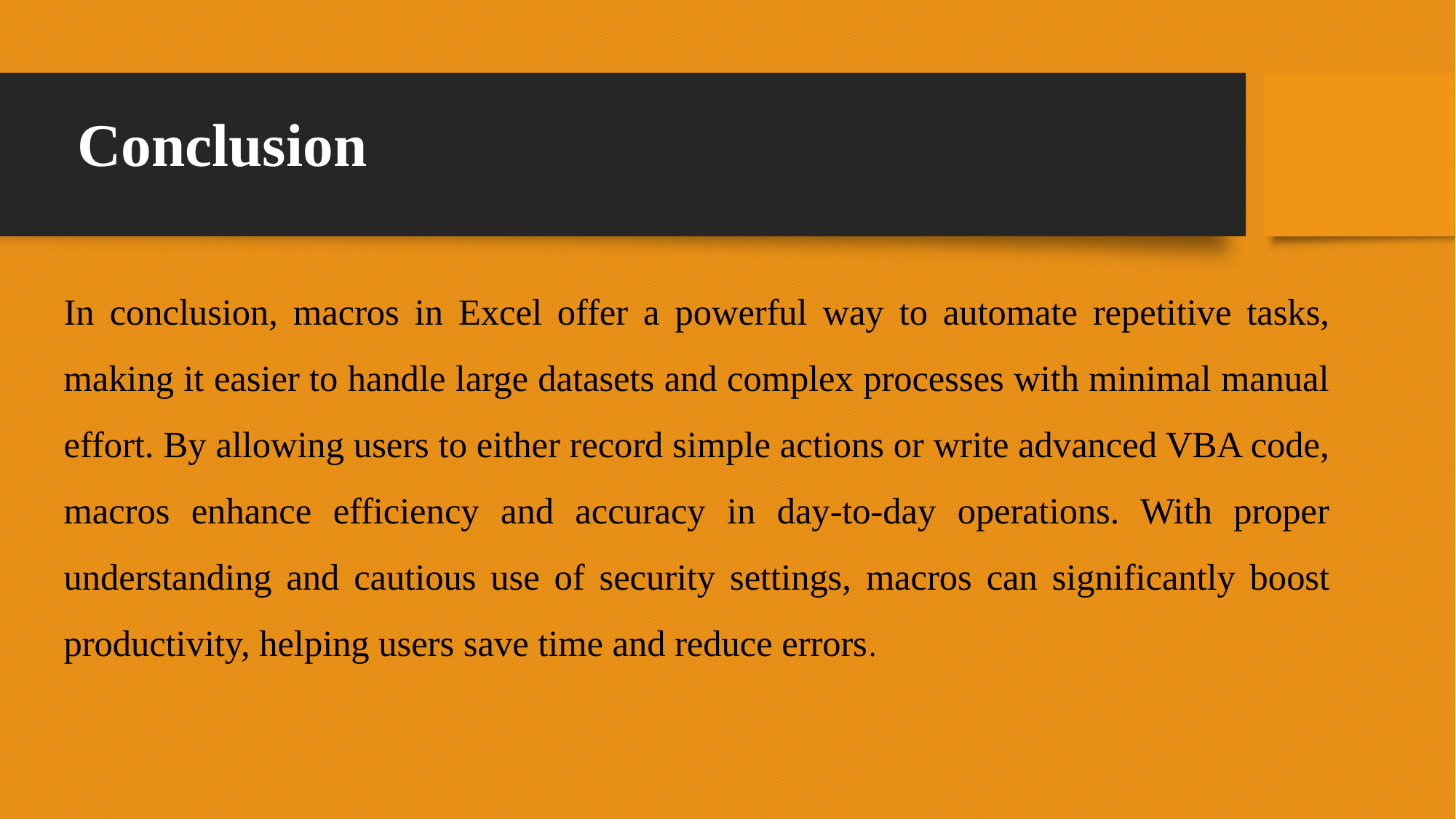

# Conclusion
In conclusion, macros in Excel offer a powerful way to automate repetitive tasks, making it easier to handle large datasets and complex processes with minimal manual effort. By allowing users to either record simple actions or write advanced VBA code, macros enhance efficiency and accuracy in day-to-day operations. With proper understanding and cautious use of security settings, macros can significantly boost productivity, helping users save time and reduce errors.